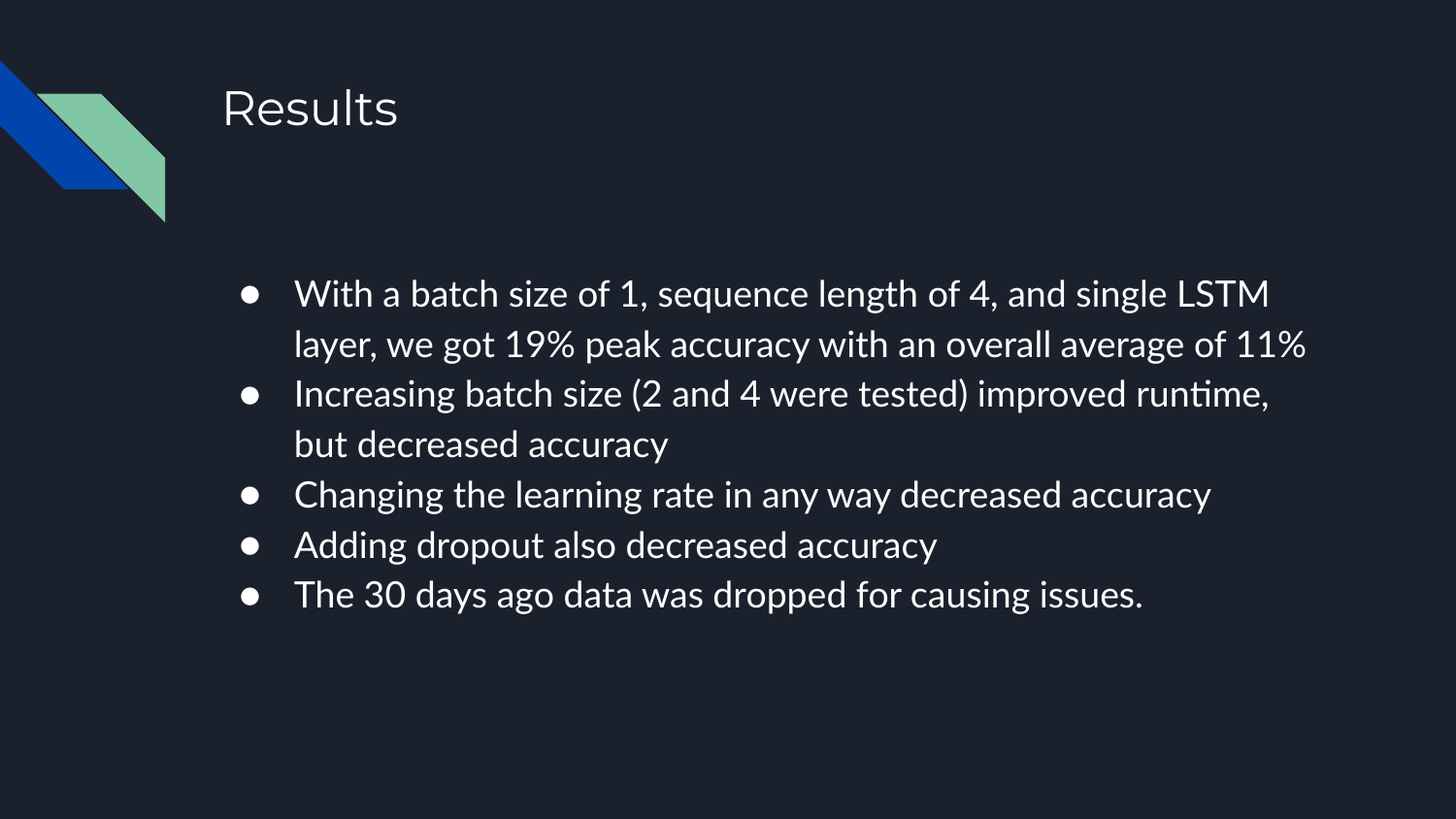

# Results
With a batch size of 1, sequence length of 4, and single LSTM layer, we got 19% peak accuracy with an overall average of 11%
Increasing batch size (2 and 4 were tested) improved runtime, but decreased accuracy
Changing the learning rate in any way decreased accuracy
Adding dropout also decreased accuracy
The 30 days ago data was dropped for causing issues.